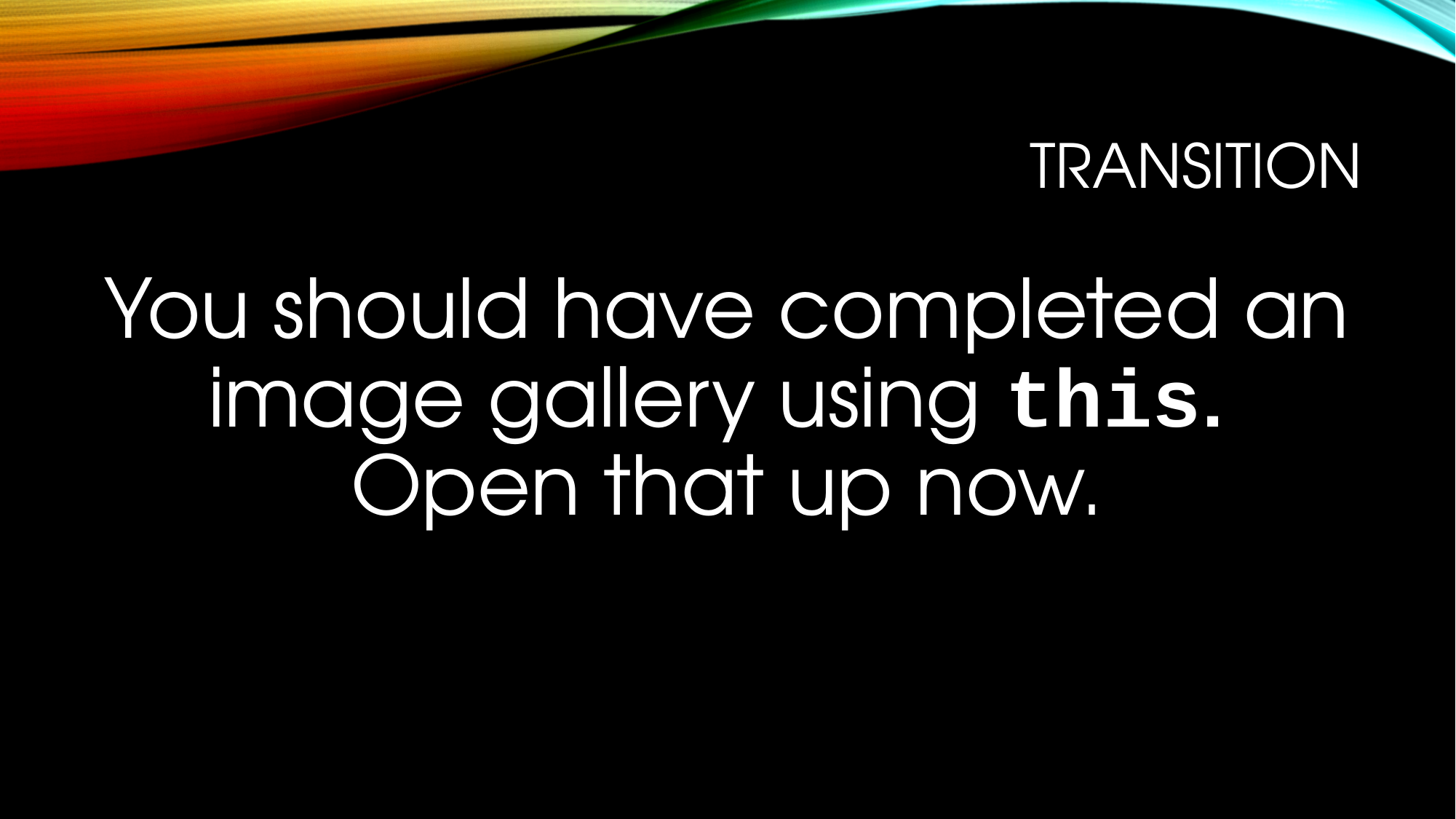

# Transition
You should have completed an image gallery using this.  Open that up now.